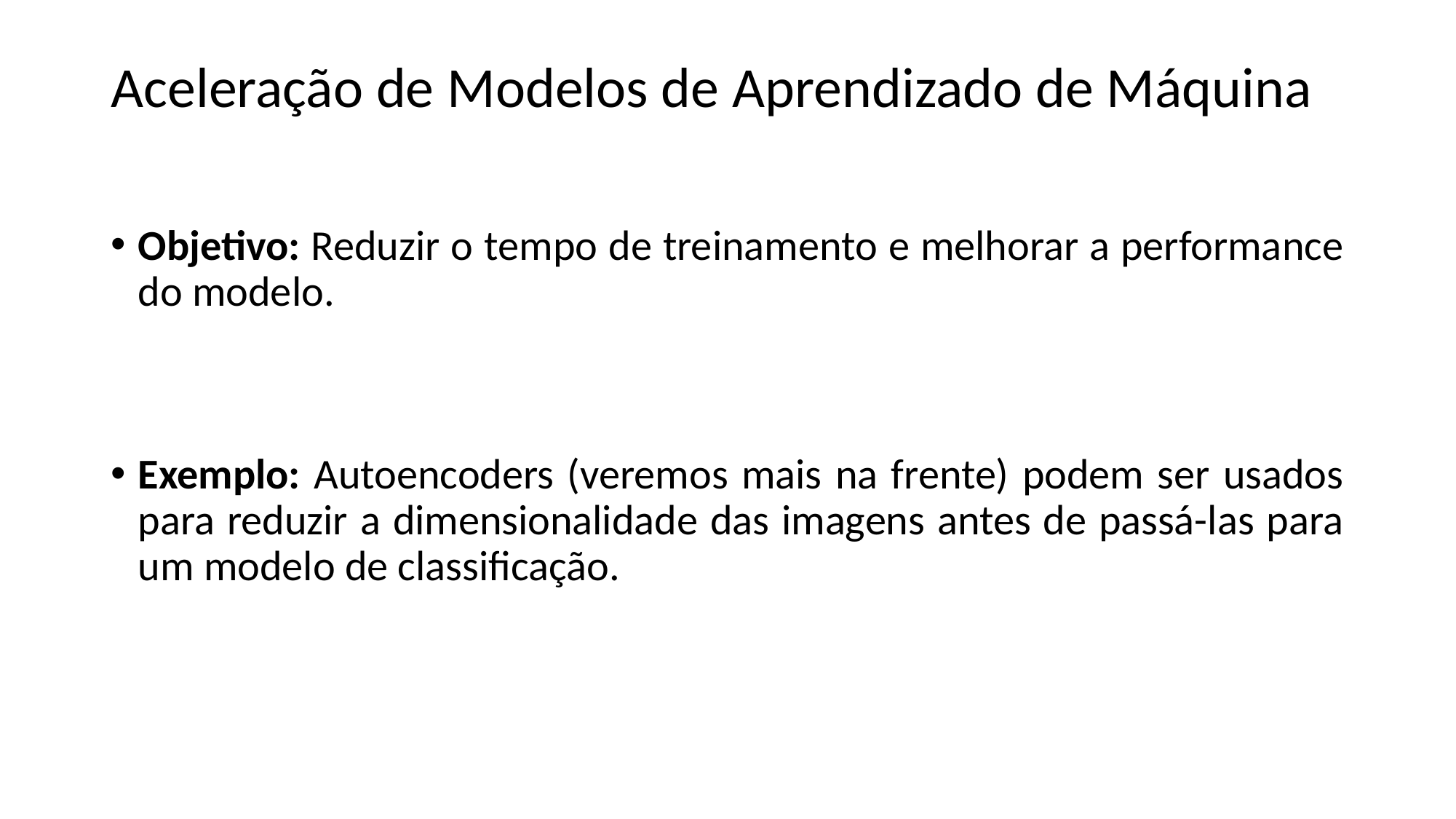

# Aceleração de Modelos de Aprendizado de Máquina
Objetivo: Reduzir o tempo de treinamento e melhorar a performance do modelo.

Exemplo: Autoencoders (veremos mais na frente) podem ser usados para reduzir a dimensionalidade das imagens antes de passá-las para um modelo de classificação.